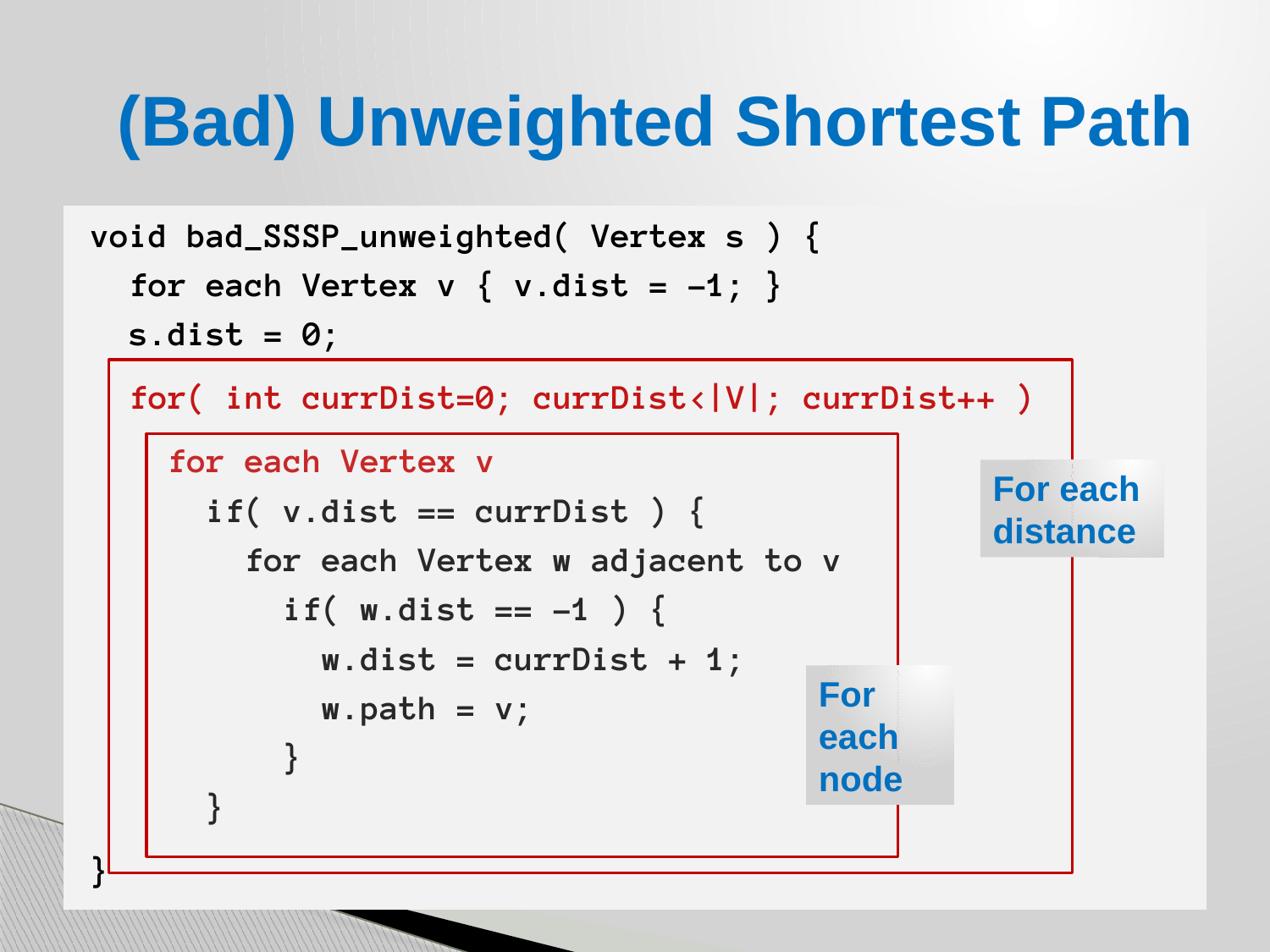

# (Bad) Unweighted Shortest Path
void bad_SSSP_unweighted( Vertex s ) {
  for each Vertex v { v.dist = -1; }
  s.dist = 0;
  for( int currDist=0; currDist<|V|; currDist++ )
    for each Vertex v
      if( v.dist == currDist ) {
        for each Vertex w adjacent to v
          if( w.dist == -1 ) {
            w.dist = currDist + 1;
            w.path = v;
          }
      }
}

For each distance
For each node